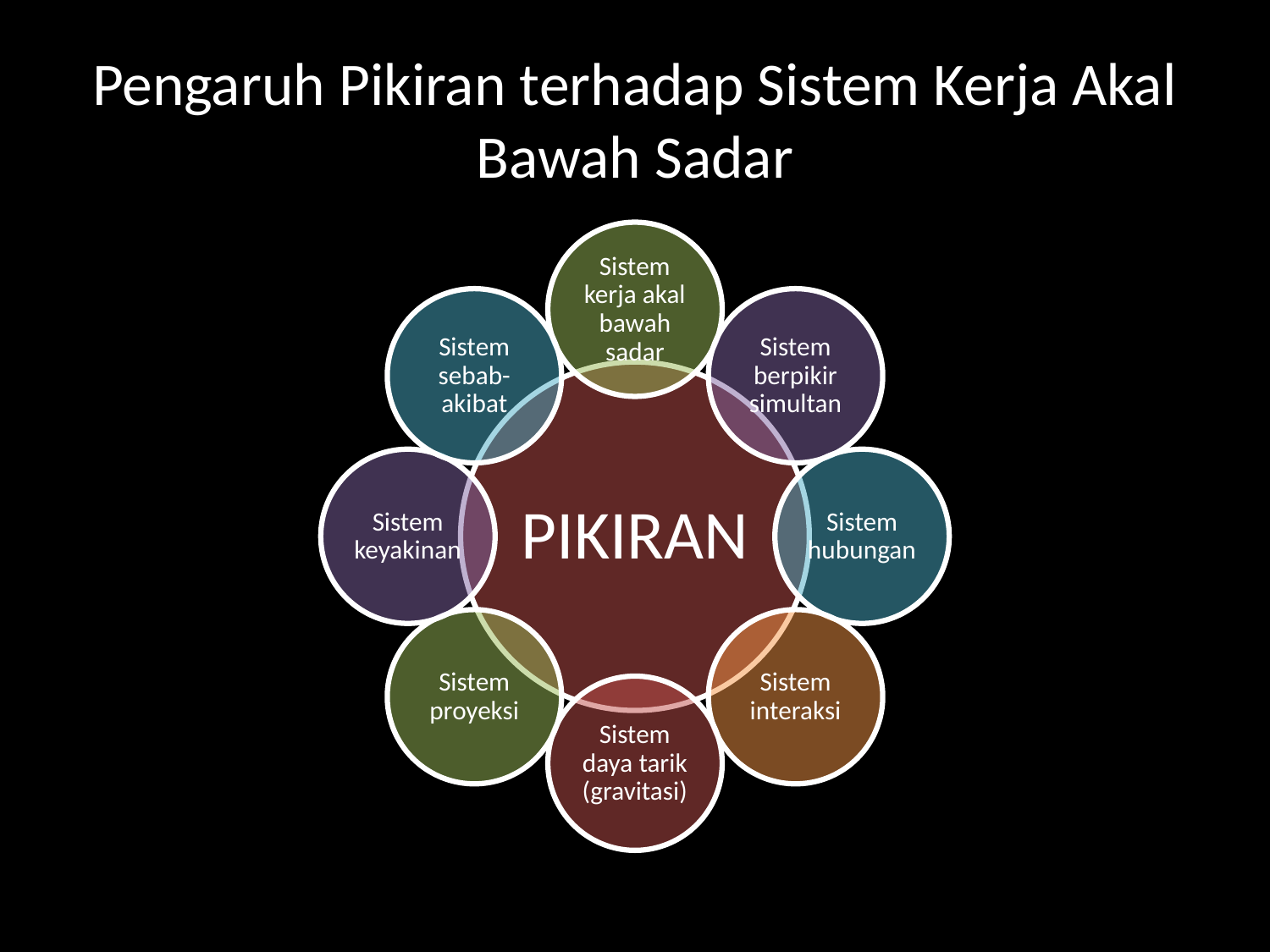

# Pengaruh Pikiran terhadap Sistem Kerja Akal Bawah Sadar
PIKIRAN
Sistem kerja akal bawah sadar
Sistem berpikir simultan
Sistem hubungan
Sistem interaksi
Sistem daya tarik (gravitasi)
Sistem proyeksi
Sistem keyakinan
Sistem sebab-akibat